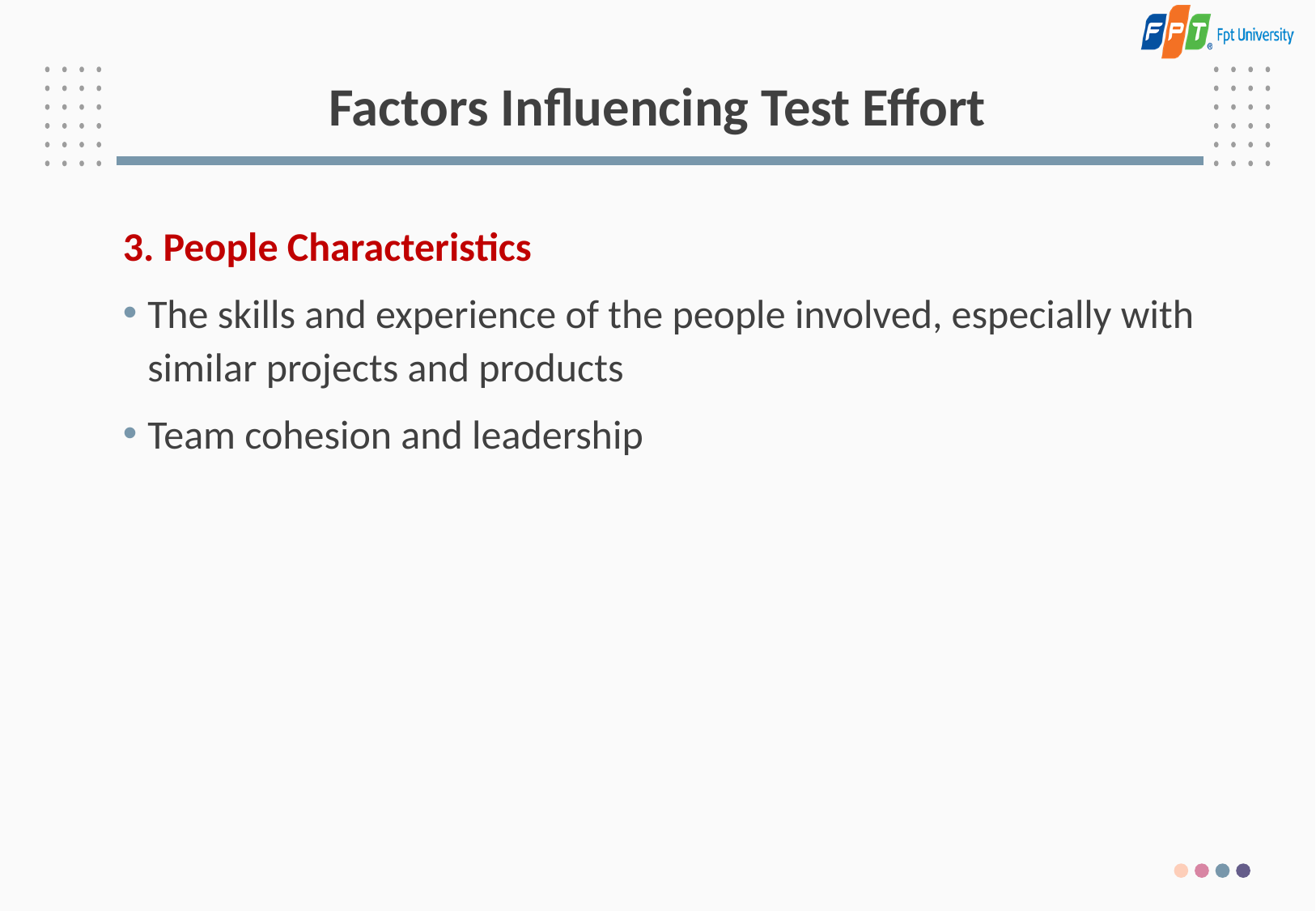

# Factors Influencing Test Effort
3. People Characteristics
The skills and experience of the people involved, especially with similar projects and products
Team cohesion and leadership